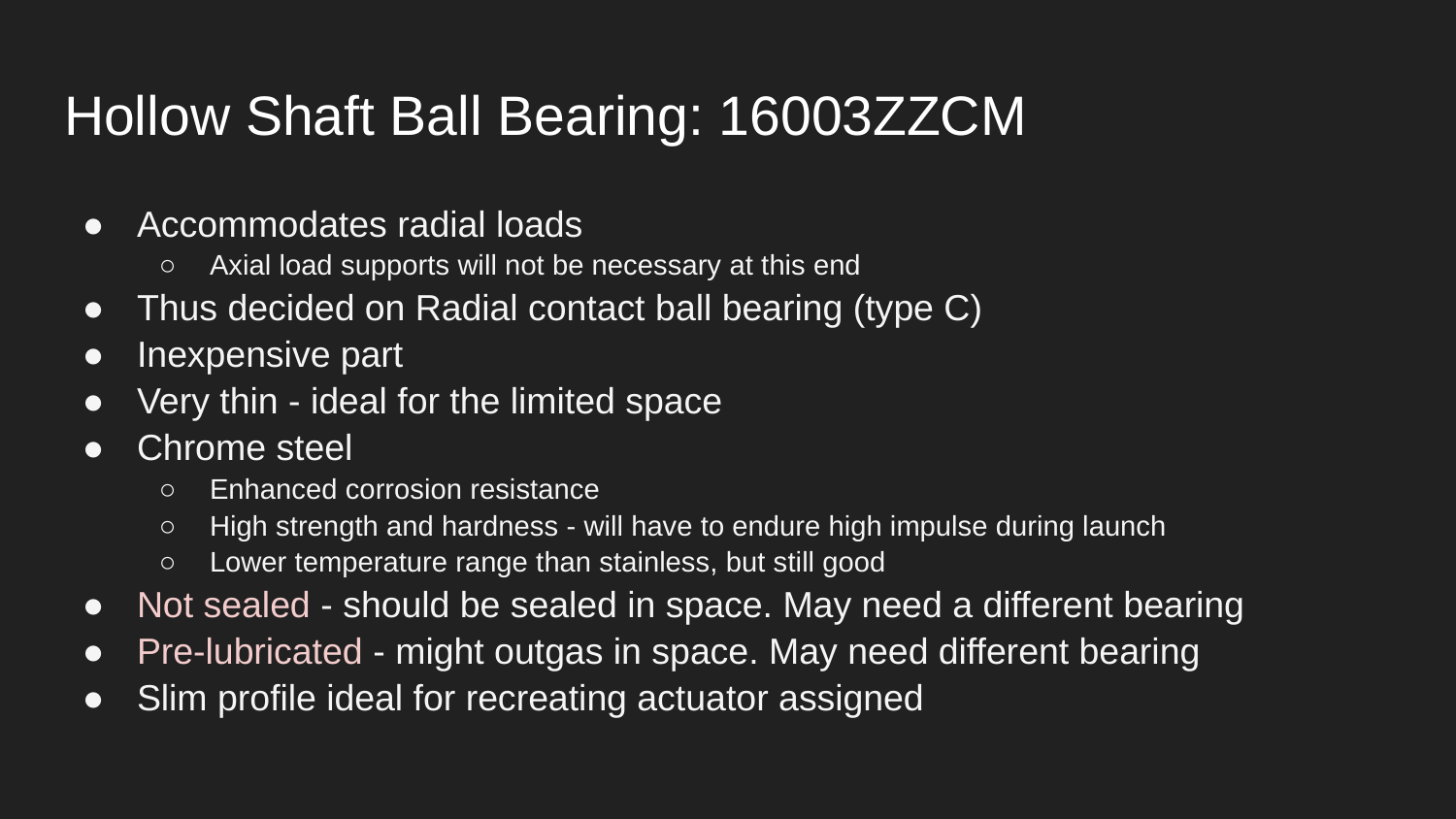

# Hollow Shaft Ball Bearing: 16003ZZCM

Accommodates radial loads
Axial load supports will not be necessary at this end
Thus decided on Radial contact ball bearing (type C)
Inexpensive part
Very thin - ideal for the limited space
Chrome steel
Enhanced corrosion resistance
High strength and hardness - will have to endure high impulse during launch
Lower temperature range than stainless, but still good
Not sealed - should be sealed in space. May need a different bearing
Pre-lubricated - might outgas in space. May need different bearing
Slim profile ideal for recreating actuator assigned